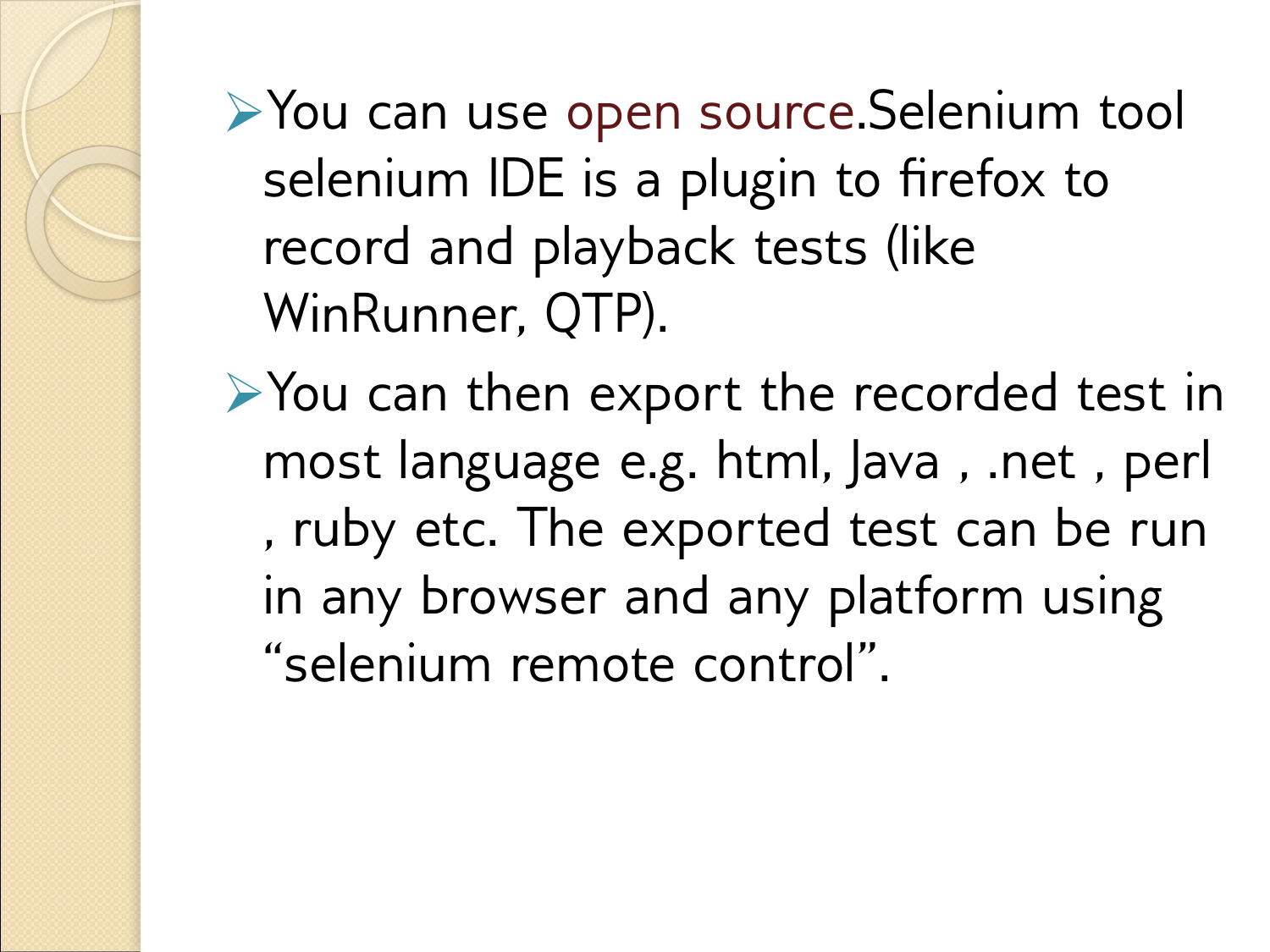

You can use open source.Selenium tool selenium IDE is a plugin to firefox to record and playback tests (like WinRunner, QTP).
You can then export the recorded test in most language e.g. html, Java , .net , perl , ruby etc. The exported test can be run in any browser and any platform using “selenium remote control”.